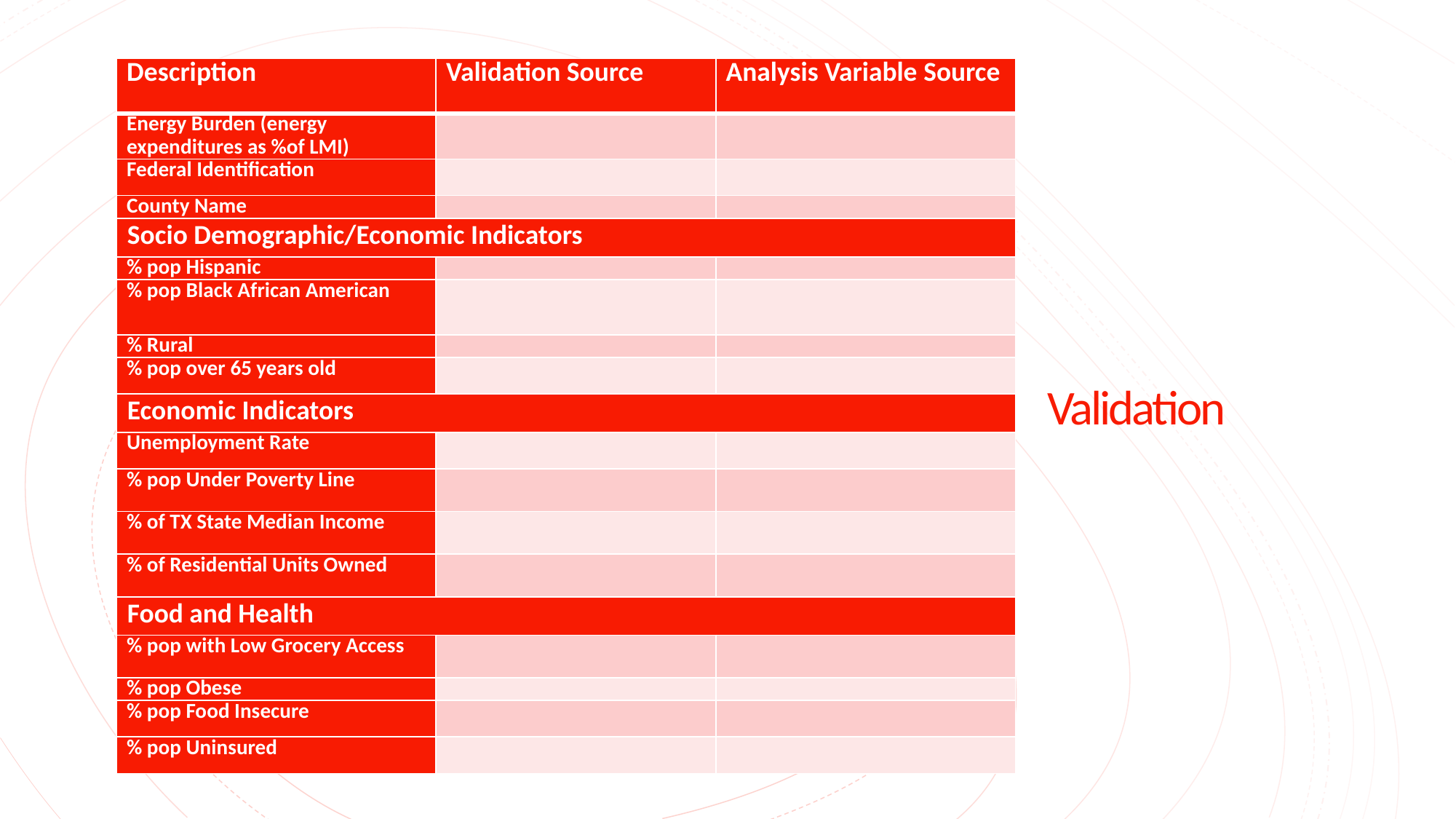

| Description | Validation Source | Analysis Variable Source |
| --- | --- | --- |
| Energy Burden (energy expenditures as %of LMI) |  |  |
| Federal Identification |  |  |
| County Name |  |  |
| Socio Demographic/Economic Indicators |  |  |
| % pop Hispanic |  |  |
| % pop Black African American |  |  |
| % Rural |  |  |
| % pop over 65 years old |  |  |
| Economic Indicators |  |  |
| Unemployment Rate |  |  |
| % pop Under Poverty Line |  |  |
| % of TX State Median Income |  |  |
| % of Residential Units Owned |  |  |
| Food and Health |  |  |
| % pop with Low Grocery Access |  |  |
| % pop Obese |  |  |
| % pop Food Insecure |  |  |
| % pop Uninsured |  |  |
# Validation